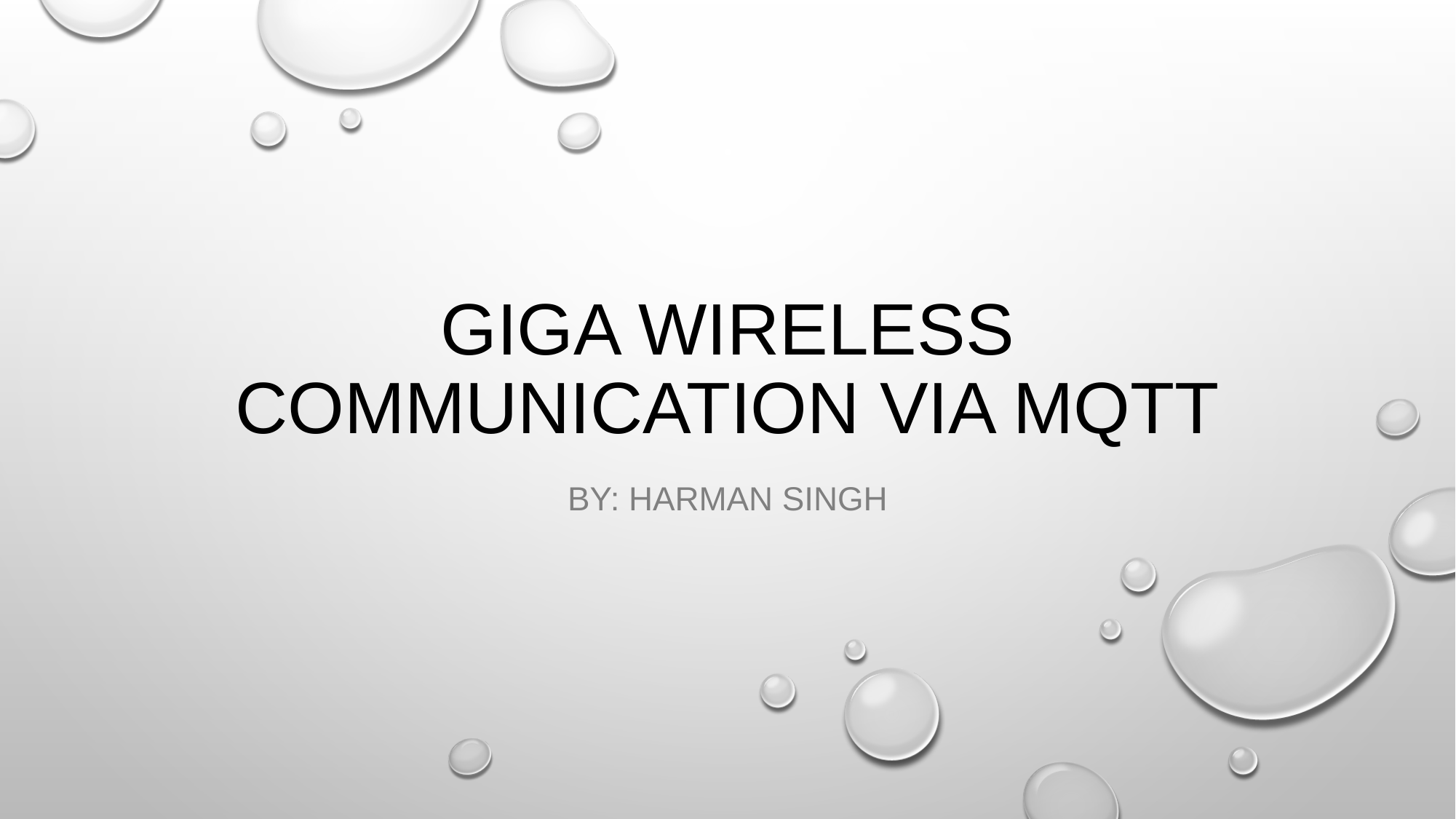

# Giga wireless communication via MQTT
By: Harman Singh